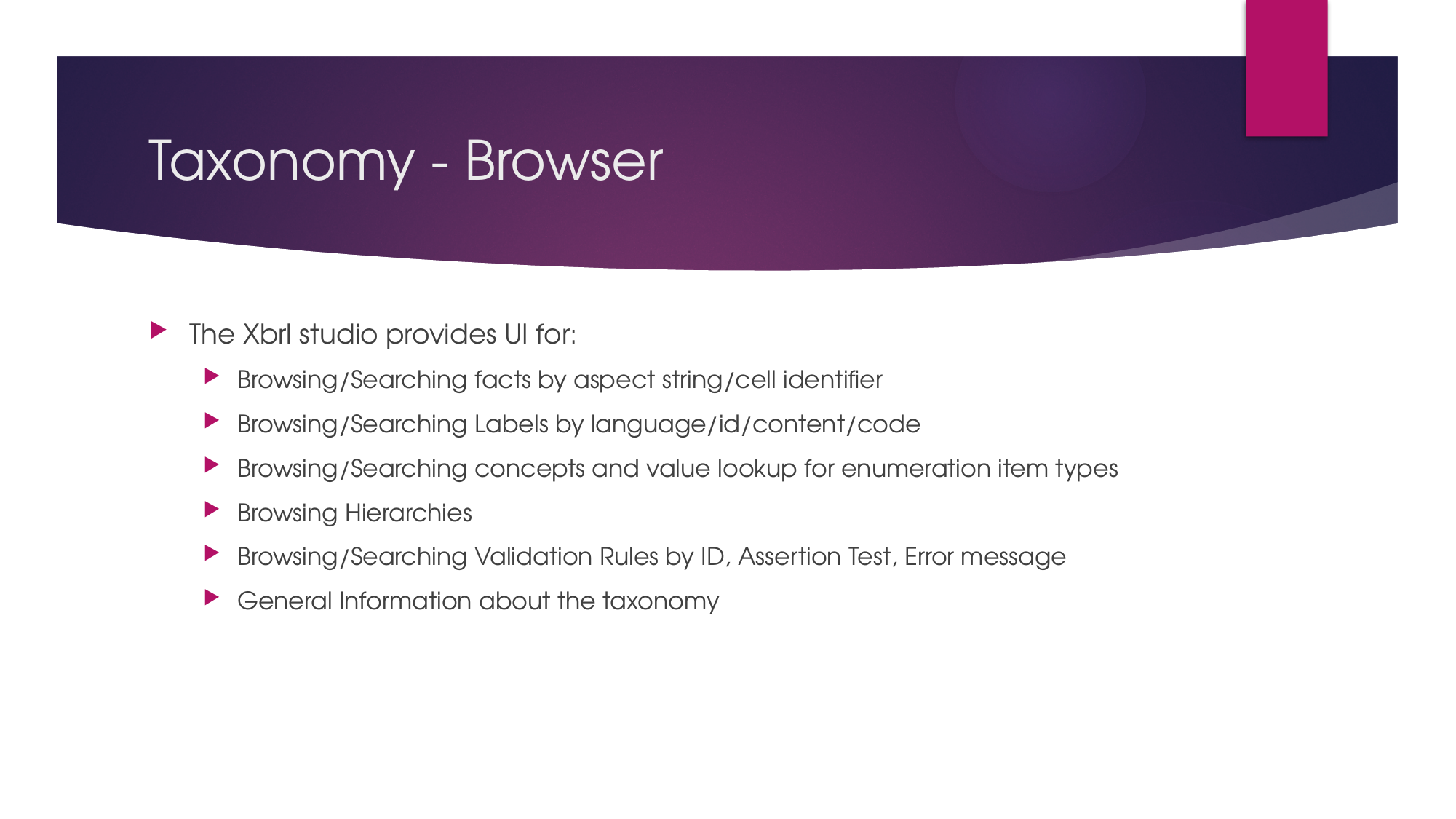

# Taxonomy - Browser
The Xbrl studio provides UI for:
Browsing/Searching facts by aspect string/cell identifier
Browsing/Searching Labels by language/id/content/code
Browsing/Searching concepts and value lookup for enumeration item types
Browsing Hierarchies
Browsing/Searching Validation Rules by ID, Assertion Test, Error message
General Information about the taxonomy